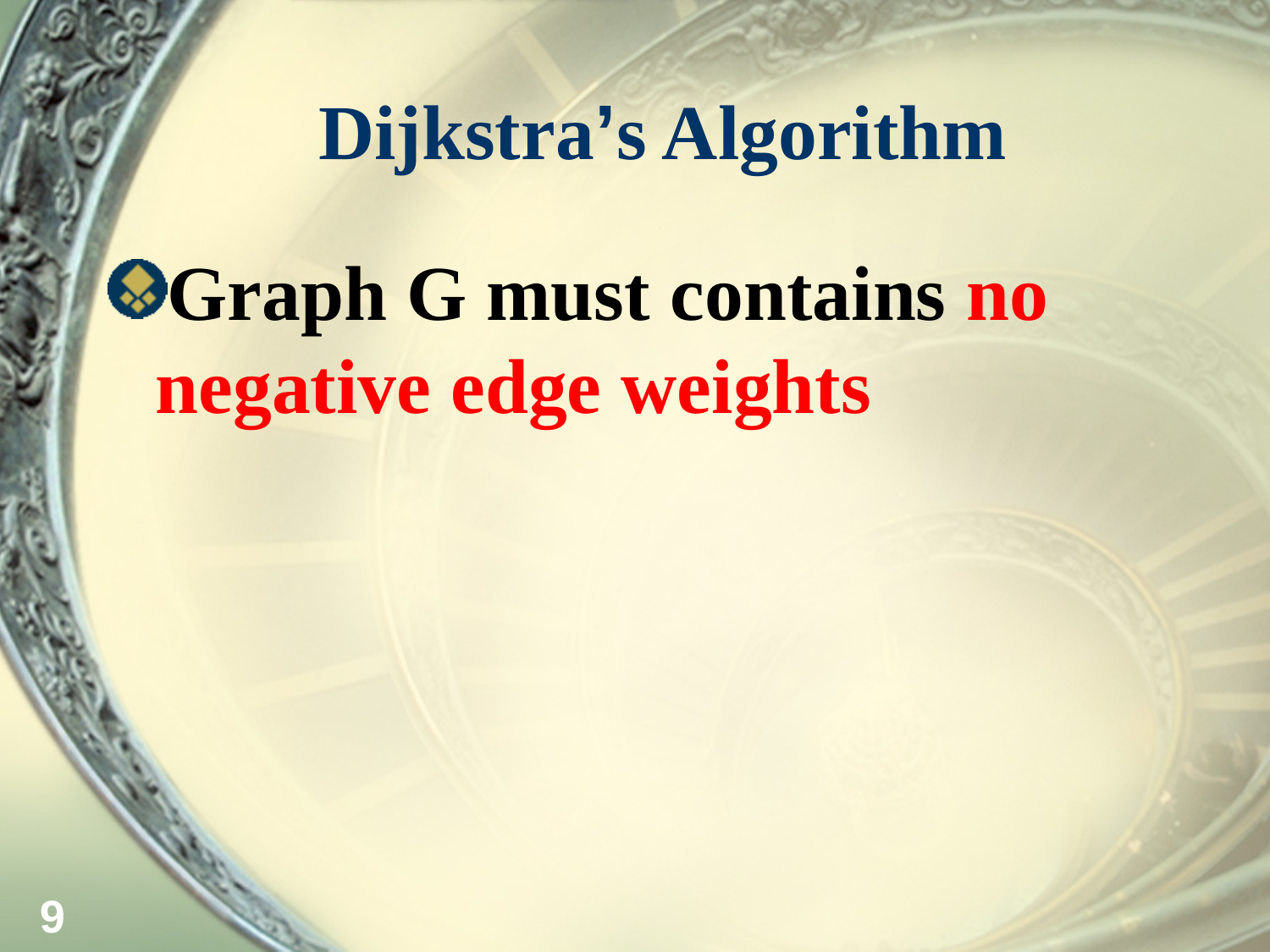

# Dijkstra’s Algorithm
Graph G must contains no negative edge weights
9